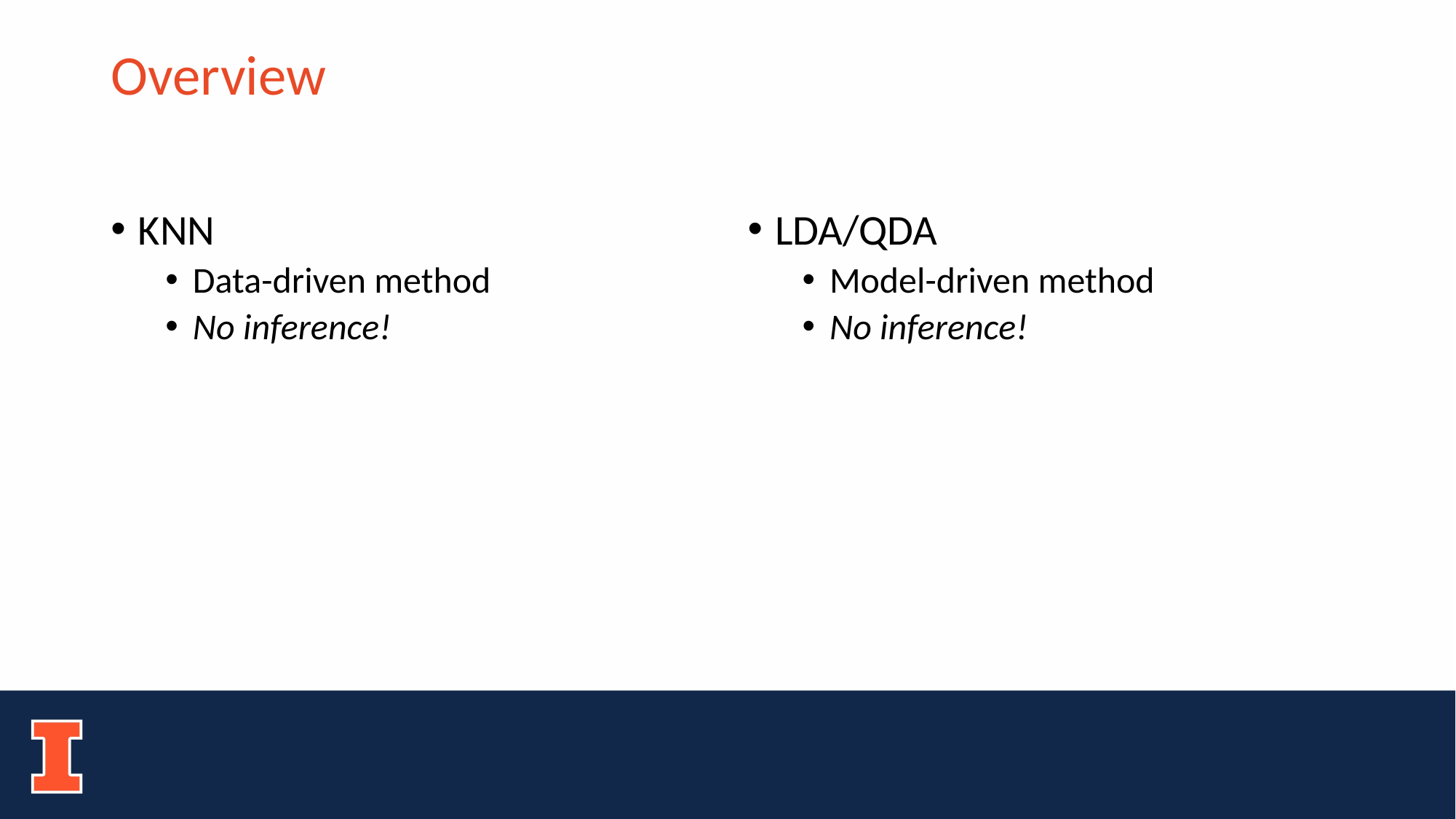

# Overview

KNN
Data-driven method
No inference!

LDA/QDA
Model-driven method
No inference!